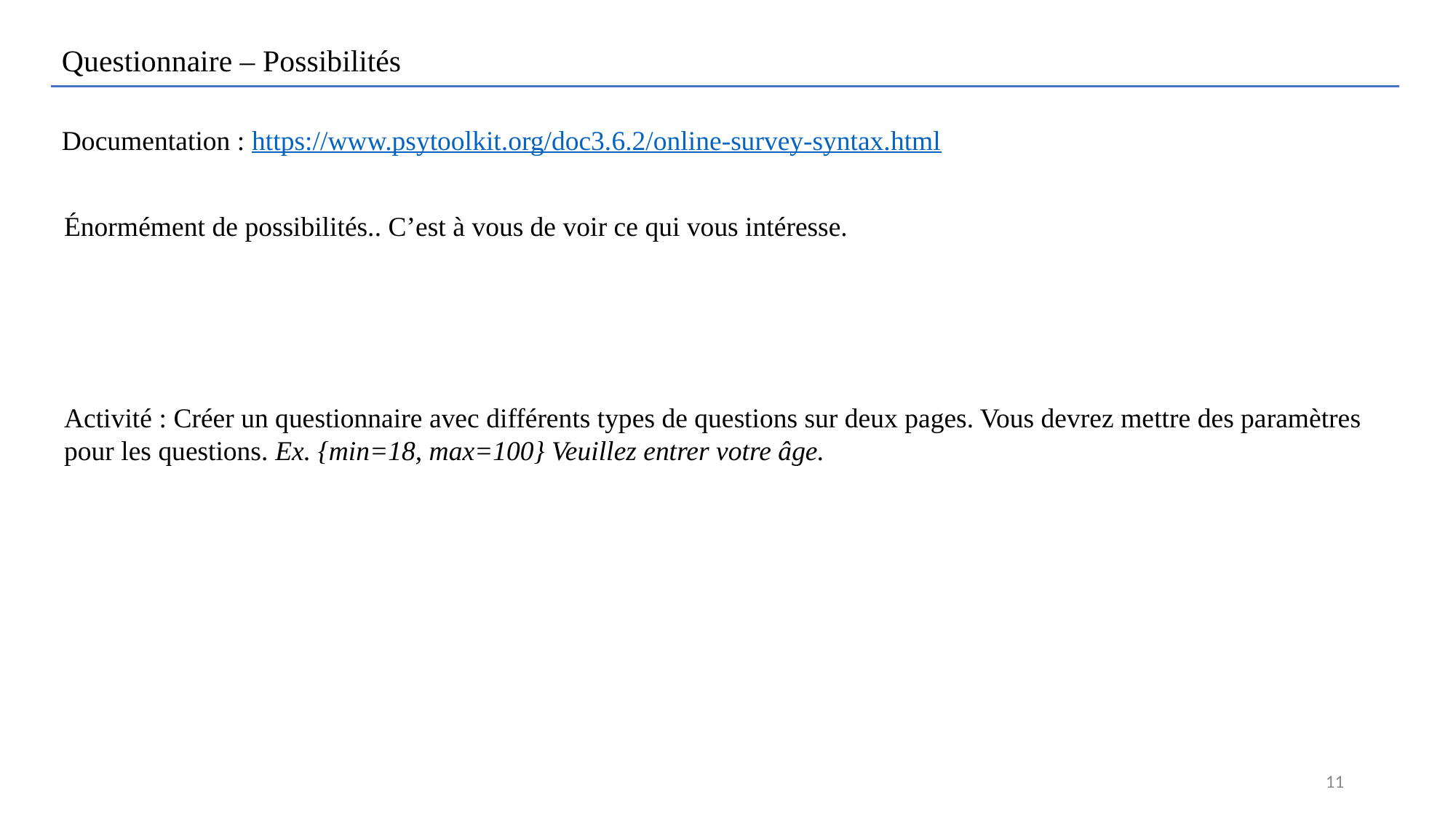

Questionnaire – Possibilités
Documentation : https://www.psytoolkit.org/doc3.6.2/online-survey-syntax.html
Énormément de possibilités.. C’est à vous de voir ce qui vous intéresse.
Activité : Créer un questionnaire avec différents types de questions sur deux pages. Vous devrez mettre des paramètres pour les questions. Ex. {min=18, max=100} Veuillez entrer votre âge.
11